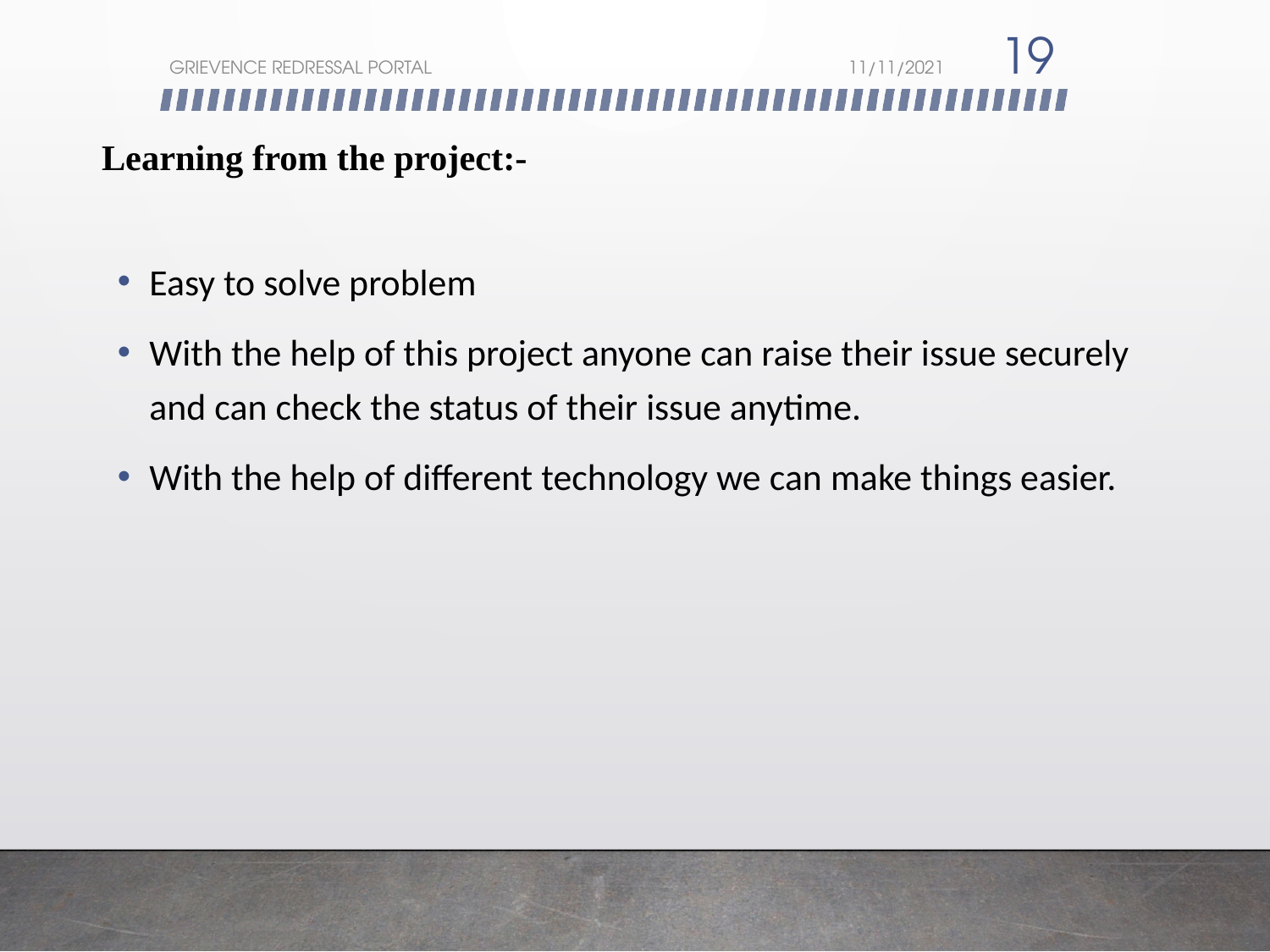

19
GRIEVENCE REDRESSAL PORTAL
11/11/2021
# Learning from the project:-
Easy to solve problem
With the help of this project anyone can raise their issue securely and can check the status of their issue anytime.
With the help of different technology we can make things easier.